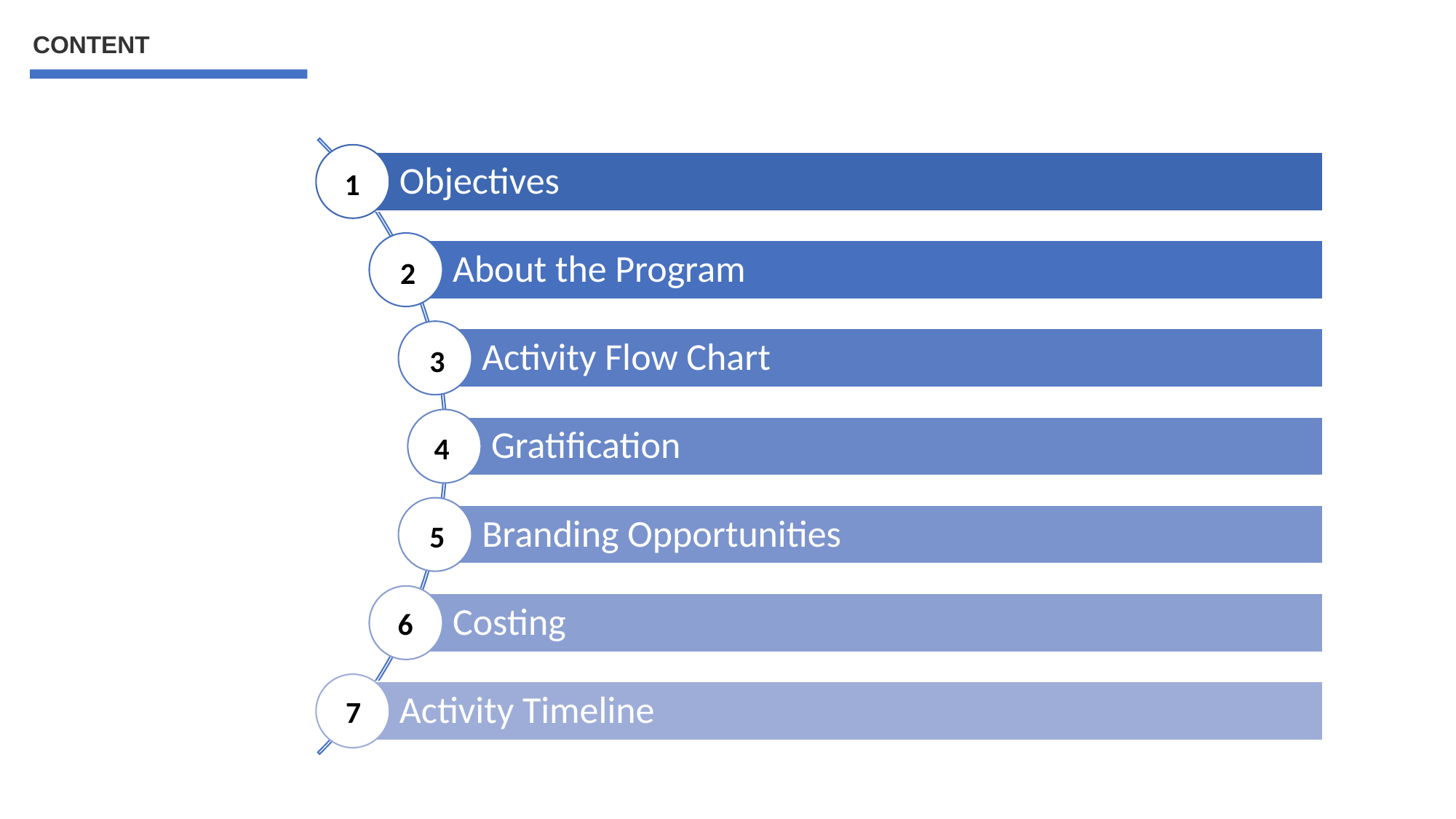

CONTENT

Objectives
About the Program
Activity Flow Chart
Gratification
Branding Opportunities
Costing
Activity Timeline
1
2
3
4
5
6
7